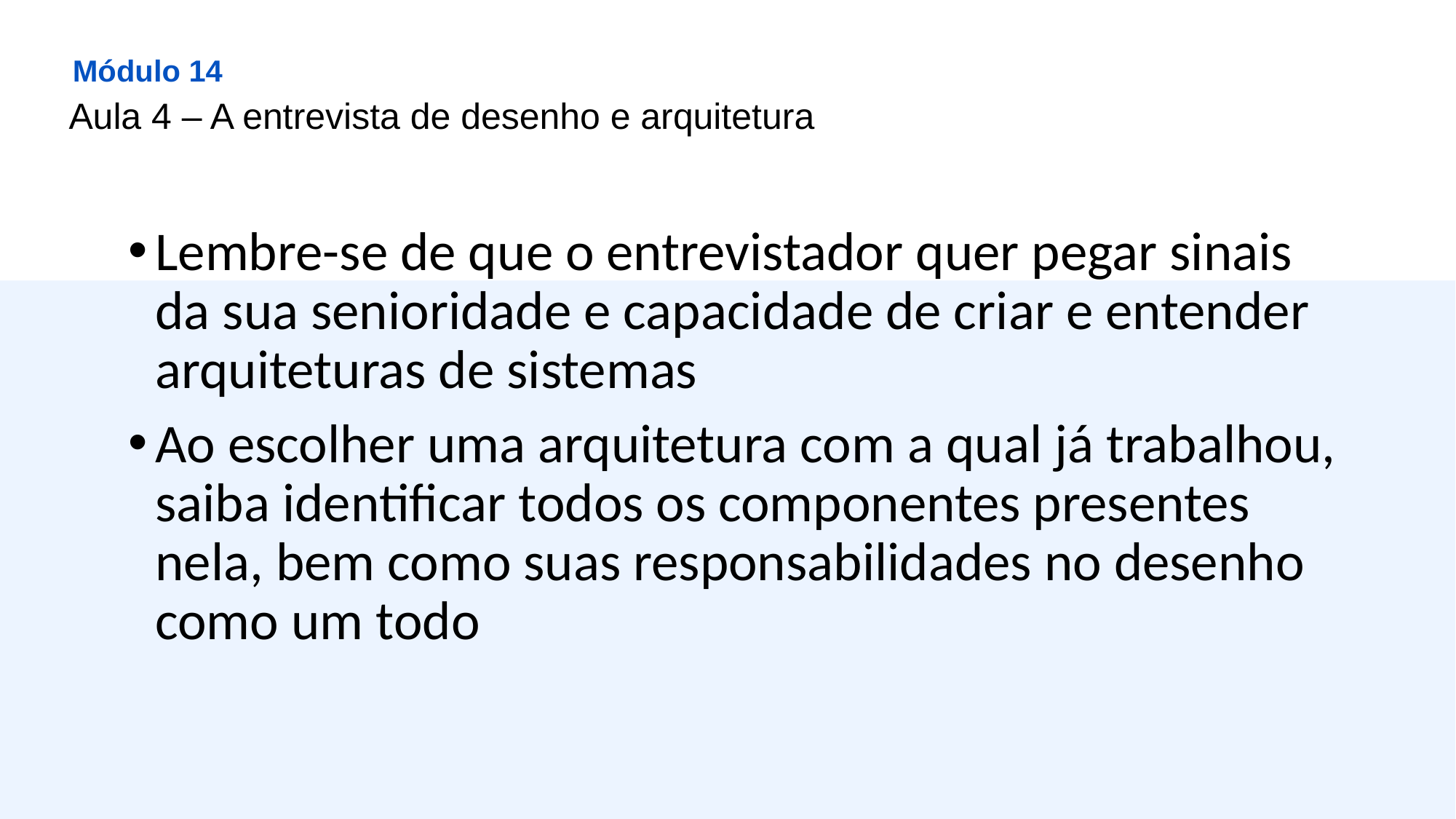

Módulo 14
Aula 4 – A entrevista de desenho e arquitetura
Lembre-se de que o entrevistador quer pegar sinais da sua senioridade e capacidade de criar e entender arquiteturas de sistemas
Ao escolher uma arquitetura com a qual já trabalhou, saiba identificar todos os componentes presentes nela, bem como suas responsabilidades no desenho como um todo